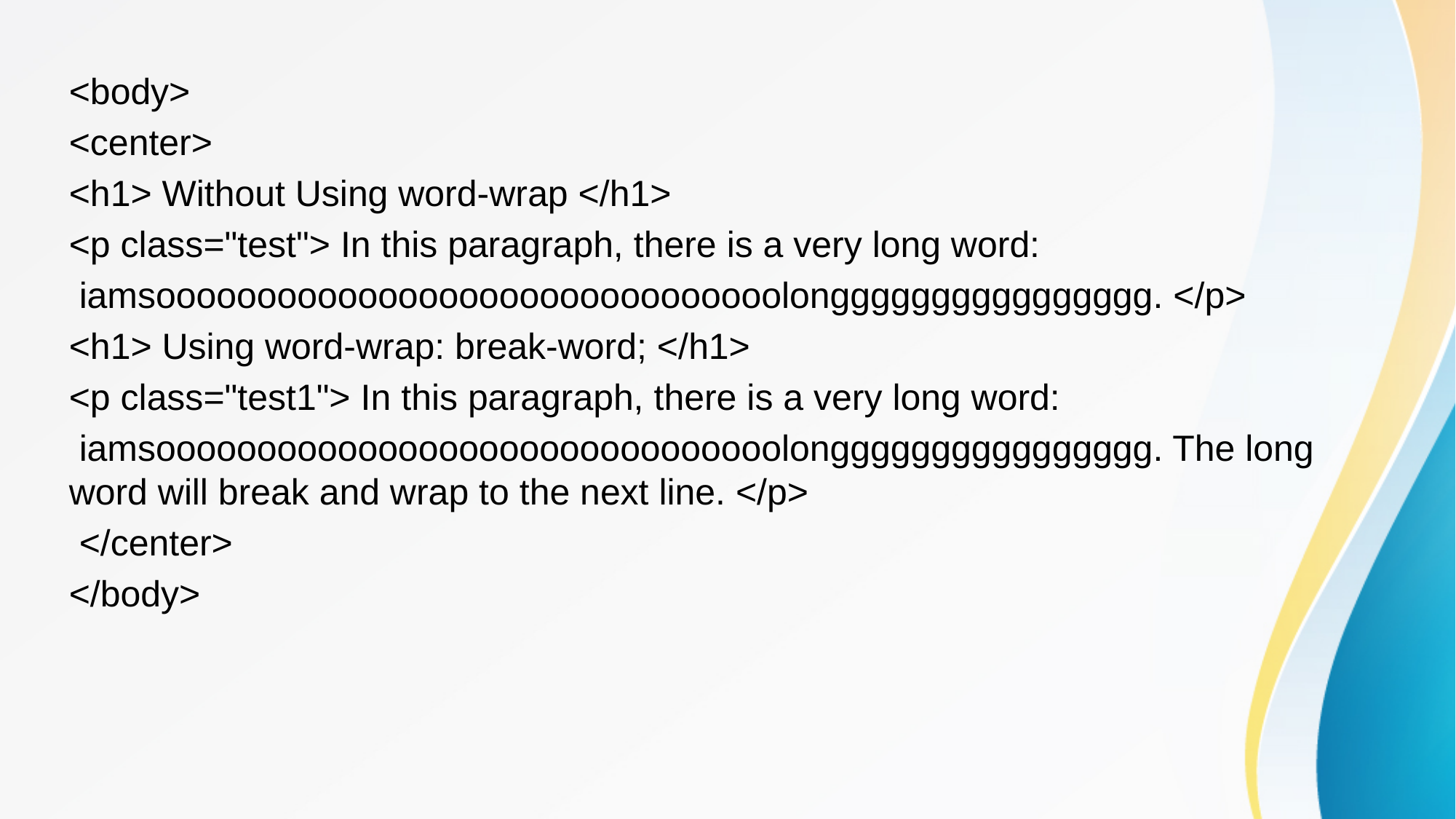

<body>
<center>
<h1> Without Using word-wrap </h1>
<p class="test"> In this paragraph, there is a very long word:
 iamsooooooooooooooooooooooooooooooolongggggggggggggggg. </p>
<h1> Using word-wrap: break-word; </h1>
<p class="test1"> In this paragraph, there is a very long word:
 iamsooooooooooooooooooooooooooooooolongggggggggggggggg. The long word will break and wrap to the next line. </p>
 </center>
</body>